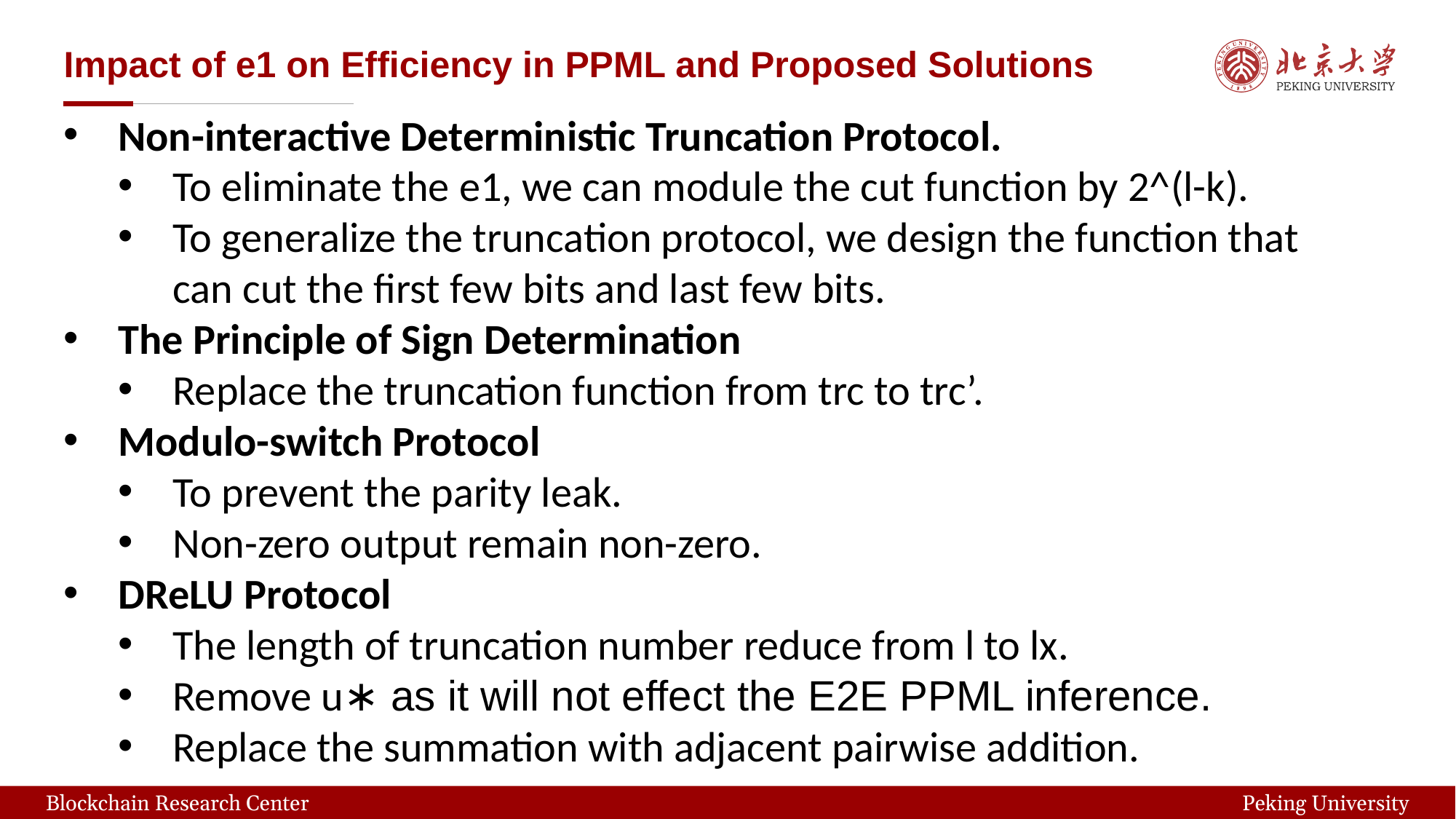

# Impact of e1 on Efficiency in PPML and Proposed Solutions
Non-interactive Deterministic Truncation Protocol.
To eliminate the e1, we can module the cut function by 2^(l-k).
To generalize the truncation protocol, we design the function that can cut the first few bits and last few bits.
The Principle of Sign Determination
Replace the truncation function from trc to trc’.
Modulo-switch Protocol
To prevent the parity leak.
Non-zero output remain non-zero.
DReLU Protocol
The length of truncation number reduce from l to lx.
Remove u∗ as it will not effect the E2E PPML inference.
Replace the summation with adjacent pairwise addition.